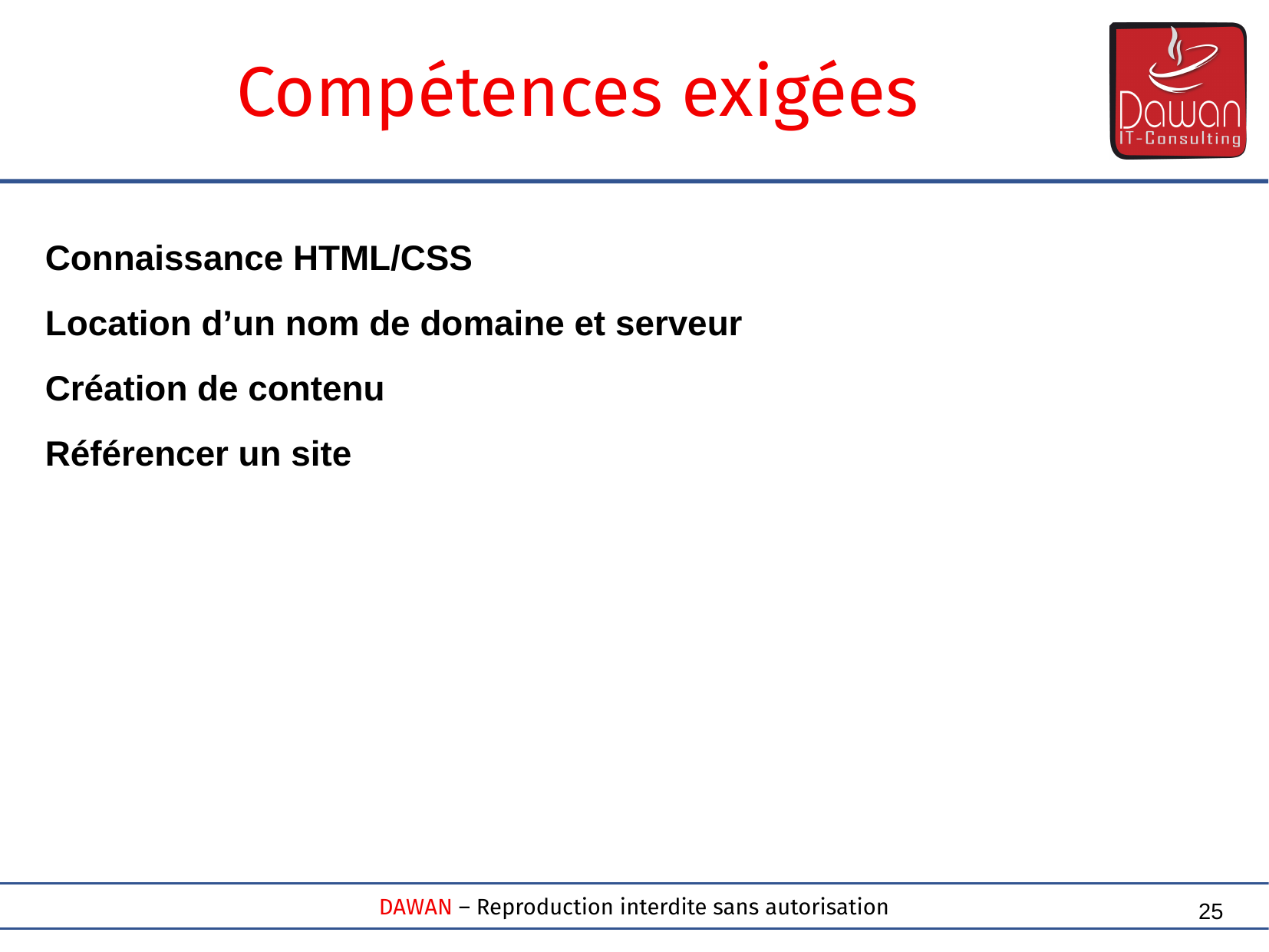

Compétences exigées

Connaissance HTML/CSS
Location d’un nom de domaine et serveur
Création de contenu
Référencer un site

25